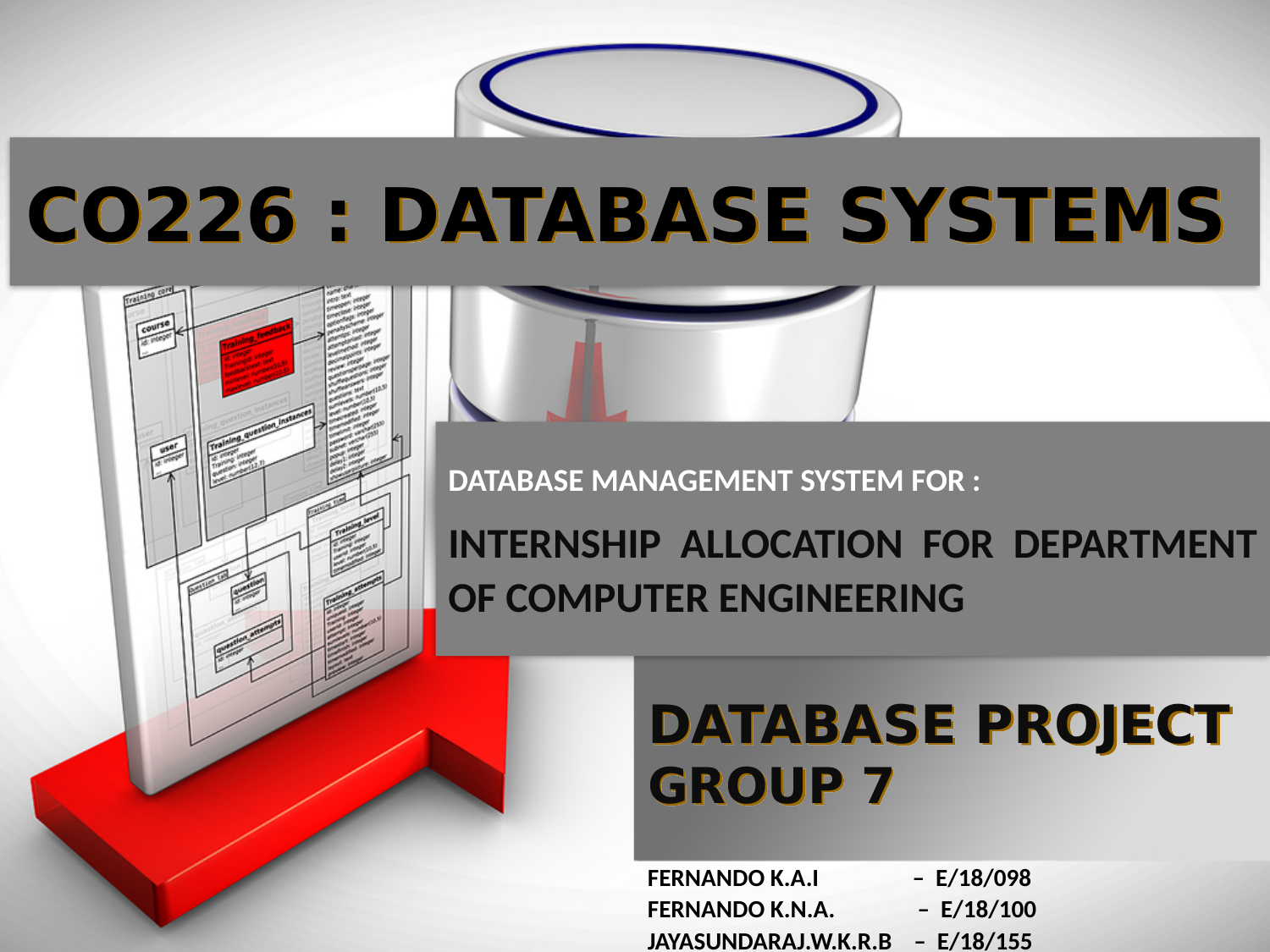

# CO226 : DATABASE SYSTEMS

DATABASE MANAGEMENT SYSTEM FOR :
INTERNSHIP ALLOCATION FOR DEPARTMENT OF COMPUTER ENGINEERING
DATABASE PROJECT
GROUP 7

FERNANDO K.A.I 	  –  E/18/098
FERNANDO K.N.A.               –  E/18/100
JAYASUNDARAJ.W.K.R.B    –  E/18/155